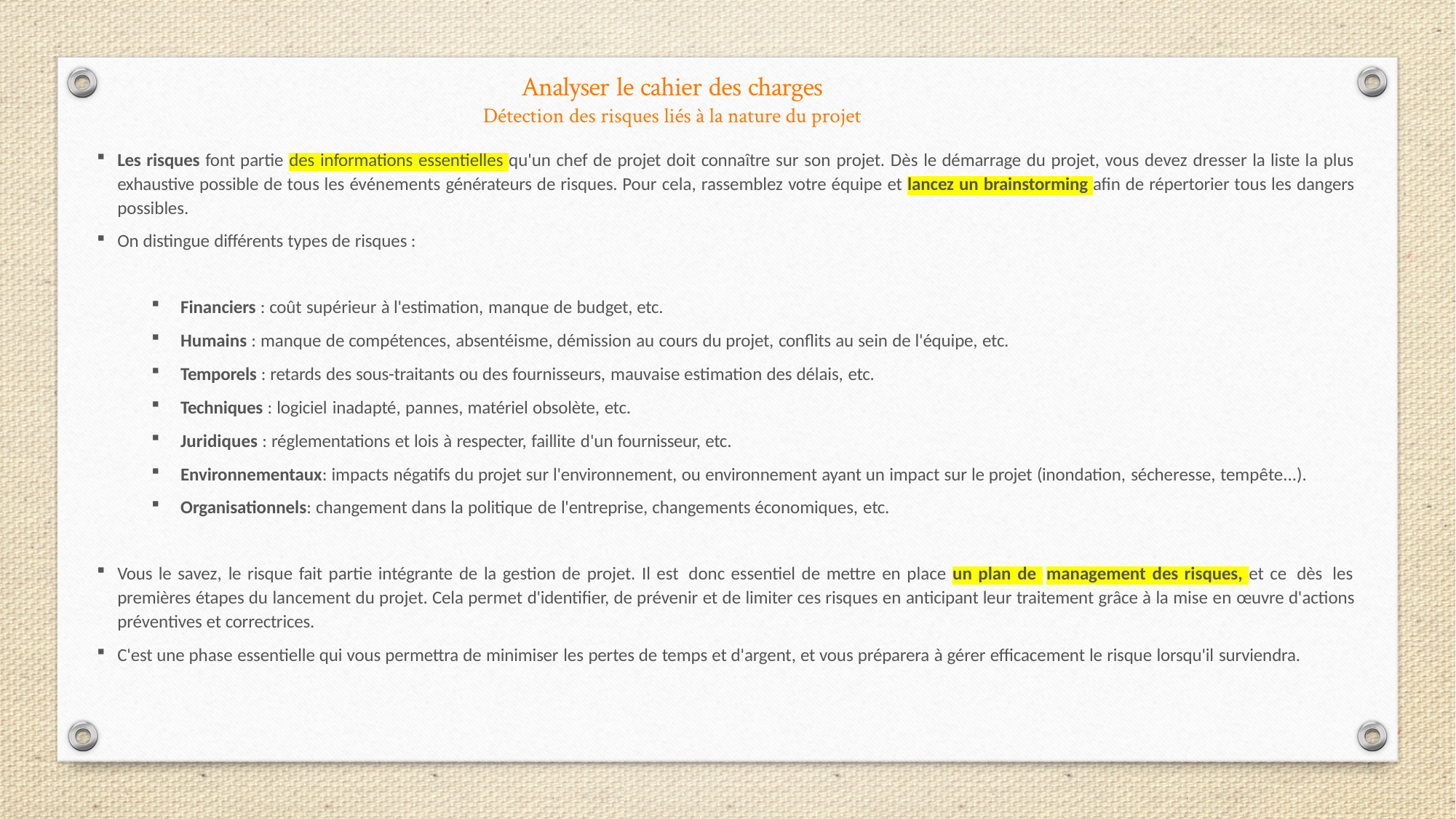

Analyser le cahier des charges
Détection des risques liés à la nature du projet
Les risques font partie des informations essentielles qu'un chef de projet doit connaître sur son projet. Dès le démarrage du projet, vous devez dresser la liste la plus  exhaustive possible de tous les événements générateurs de risques. Pour cela, rassemblez votre équipe et lancez un brainstorming afin de répertorier tous les dangers  possibles.
On distingue différents types de risques :

Financiers : coût supérieur à l'estimation, manque de budget, etc.
Humains : manque de compétences, absentéisme, démission au cours du projet, conflits au sein de l'équipe, etc.
Temporels : retards des sous-traitants ou des fournisseurs, mauvaise estimation des délais, etc.
Techniques : logiciel inadapté, pannes, matériel obsolète, etc.
Juridiques : réglementations et lois à respecter, faillite d'un fournisseur, etc.
Environnementaux: impacts négatifs du projet sur l'environnement, ou environnement ayant un impact sur le projet (inondation, sécheresse, tempête...).
Organisationnels: changement dans la politique de l'entreprise, changements économiques, etc.

Vous le savez, le risque fait partie intégrante de la gestion de projet. Il est donc essentiel de mettre en place un plan de management des risques, et ce dès les  premières étapes du lancement du projet. Cela permet d'identifier, de prévenir et de limiter ces risques en anticipant leur traitement grâce à la mise en œuvre d'actions  préventives et correctrices.
C'est une phase essentielle qui vous permettra de minimiser les pertes de temps et d'argent, et vous préparera à gérer efficacement le risque lorsqu'il surviendra.